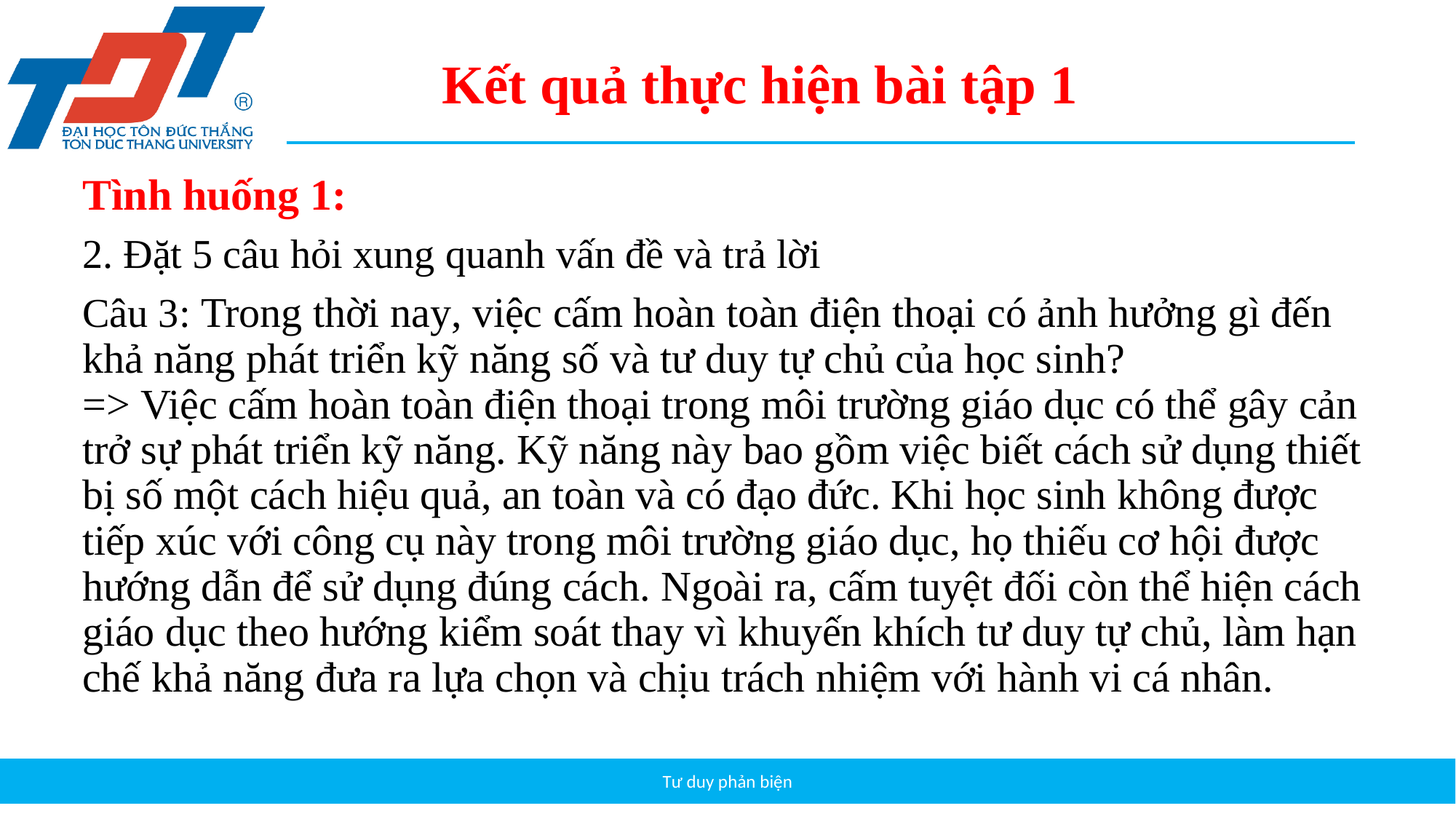

Kết quả thực hiện bài tập 1
Tình huống 1:
2. Đặt 5 câu hỏi xung quanh vấn đề và trả lời
Câu 3: Trong thời nay, việc cấm hoàn toàn điện thoại có ảnh hưởng gì đến khả năng phát triển kỹ năng số và tư duy tự chủ của học sinh?
=> Việc cấm hoàn toàn điện thoại trong môi trường giáo dục có thể gây cản trở sự phát triển kỹ năng. Kỹ năng này bao gồm việc biết cách sử dụng thiết bị số một cách hiệu quả, an toàn và có đạo đức. Khi học sinh không được tiếp xúc với công cụ này trong môi trường giáo dục, họ thiếu cơ hội được hướng dẫn để sử dụng đúng cách. Ngoài ra, cấm tuyệt đối còn thể hiện cách giáo dục theo hướng kiểm soát thay vì khuyến khích tư duy tự chủ, làm hạn chế khả năng đưa ra lựa chọn và chịu trách nhiệm với hành vi cá nhân.

Tư duy phản biện